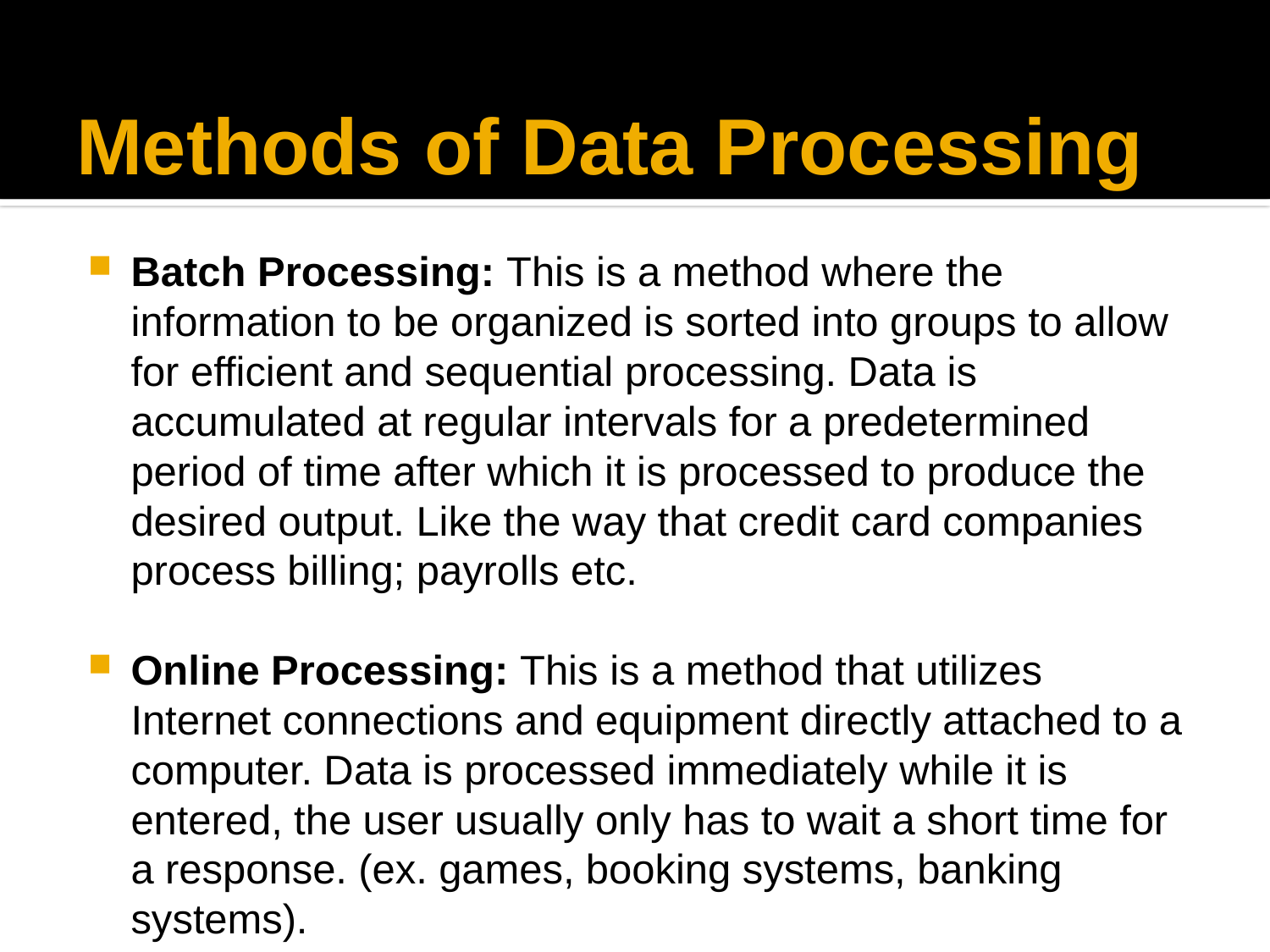

# Methods of Data Processing
Batch Processing: This is a method where the information to be organized is sorted into groups to allow for efficient and sequential processing. Data is accumulated at regular intervals for a predetermined period of time after which it is processed to produce the desired output. Like the way that credit card companies process billing; payrolls etc.

Online Processing: This is a method that utilizes Internet connections and equipment directly attached to a computer. Data is processed immediately while it is entered, the user usually only has to wait a short time for a response. (ex. games, booking systems, banking systems).